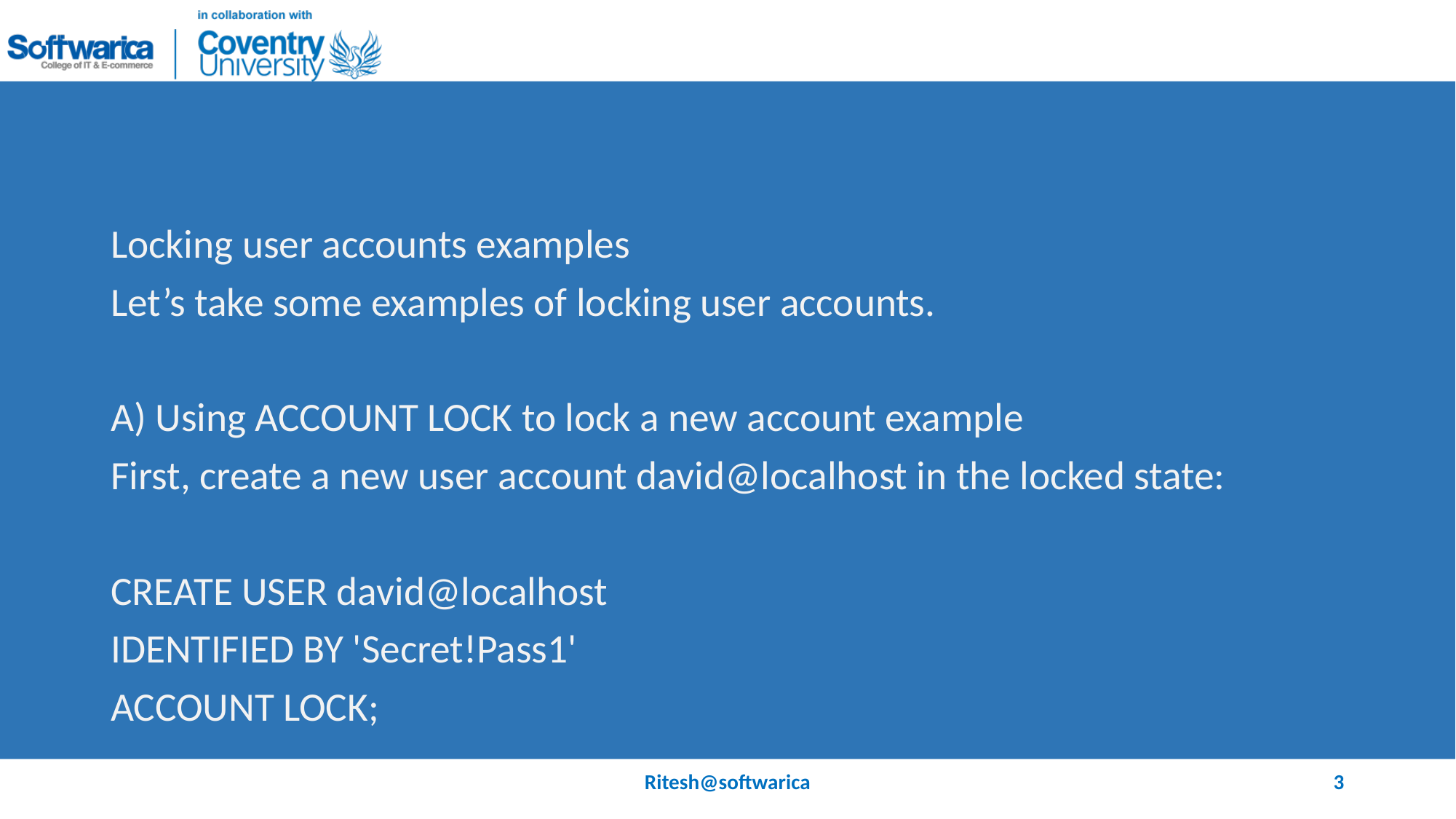

#
Locking user accounts examples
Let’s take some examples of locking user accounts.

A) Using ACCOUNT LOCK to lock a new account example
First, create a new user account david@localhost in the locked state:

CREATE USER david@localhost
IDENTIFIED BY 'Secret!Pass1'
ACCOUNT LOCK;
Ritesh@softwarica
3